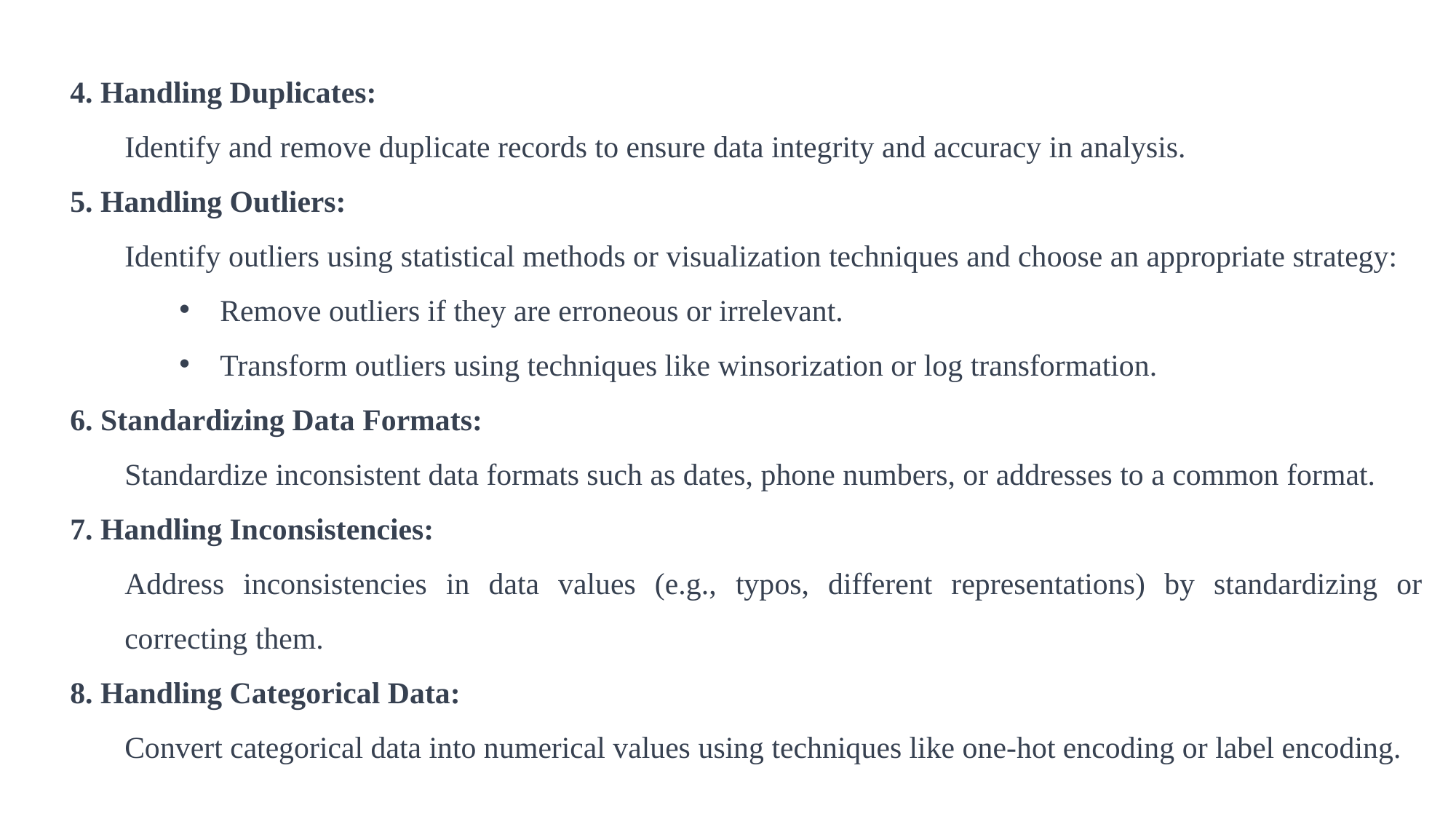

4. Handling Duplicates:
Identify and remove duplicate records to ensure data integrity and accuracy in analysis.
5. Handling Outliers:
Identify outliers using statistical methods or visualization techniques and choose an appropriate strategy:
Remove outliers if they are erroneous or irrelevant.
Transform outliers using techniques like winsorization or log transformation.
6. Standardizing Data Formats:
Standardize inconsistent data formats such as dates, phone numbers, or addresses to a common format.
7. Handling Inconsistencies:
Address inconsistencies in data values (e.g., typos, different representations) by standardizing or correcting them.
8. Handling Categorical Data:
Convert categorical data into numerical values using techniques like one-hot encoding or label encoding.